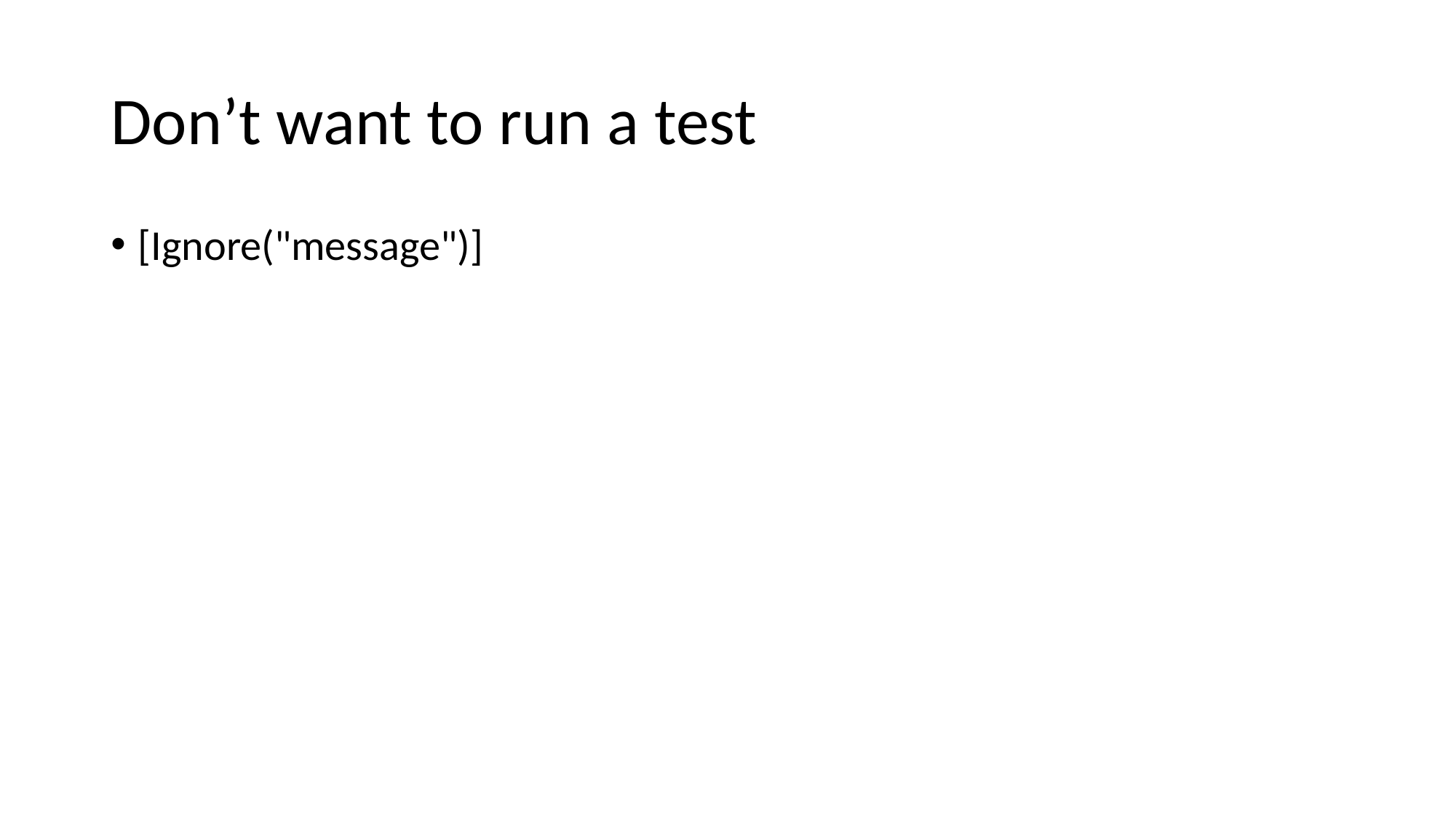

# Don’t want to run a test
[Ignore("message")]